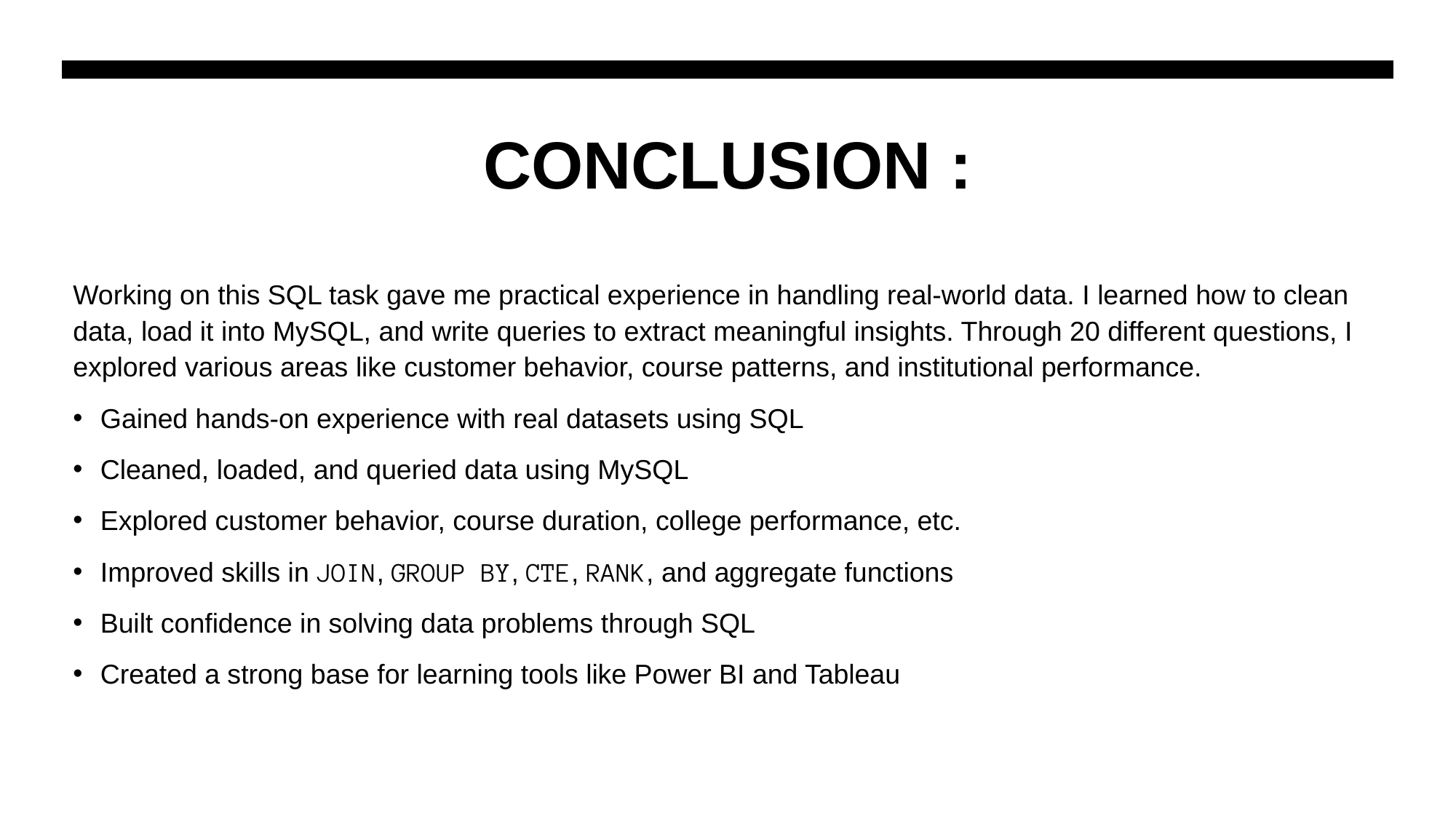

# CONCLUSION :
Working on this SQL task gave me practical experience in handling real-world data. I learned how to clean data, load it into MySQL, and write queries to extract meaningful insights. Through 20 different questions, I explored various areas like customer behavior, course patterns, and institutional performance.
Gained hands-on experience with real datasets using SQL
Cleaned, loaded, and queried data using MySQL
Explored customer behavior, course duration, college performance, etc.
Improved skills in JOIN, GROUP BY, CTE, RANK, and aggregate functions
Built confidence in solving data problems through SQL
Created a strong base for learning tools like Power BI and Tableau